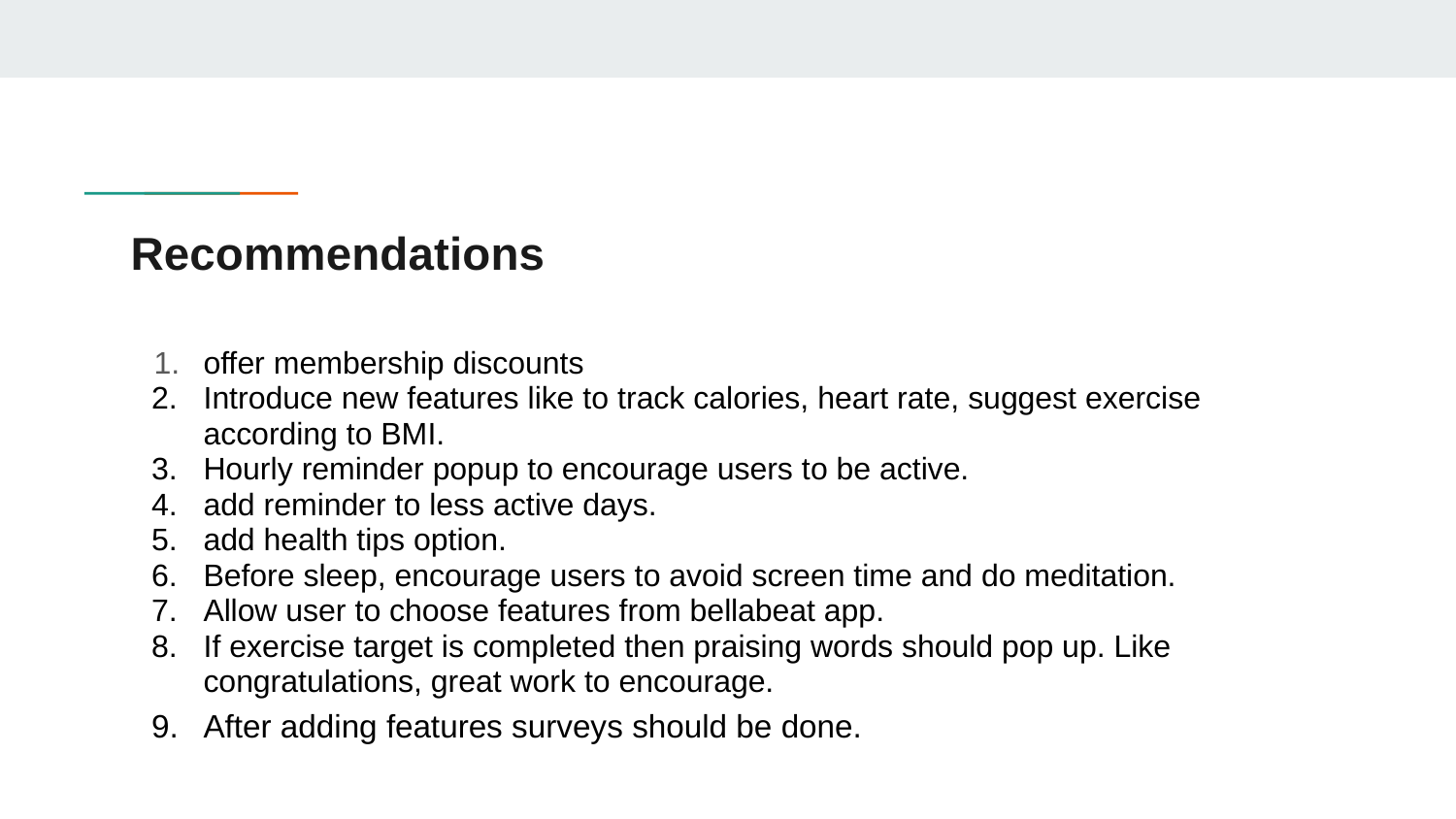

# Recommendations
offer membership discounts
Introduce new features like to track calories, heart rate, suggest exercise according to BMI.
Hourly reminder popup to encourage users to be active.
add reminder to less active days.
add health tips option.
Before sleep, encourage users to avoid screen time and do meditation.
Allow user to choose features from bellabeat app.
If exercise target is completed then praising words should pop up. Like congratulations, great work to encourage.
After adding features surveys should be done.